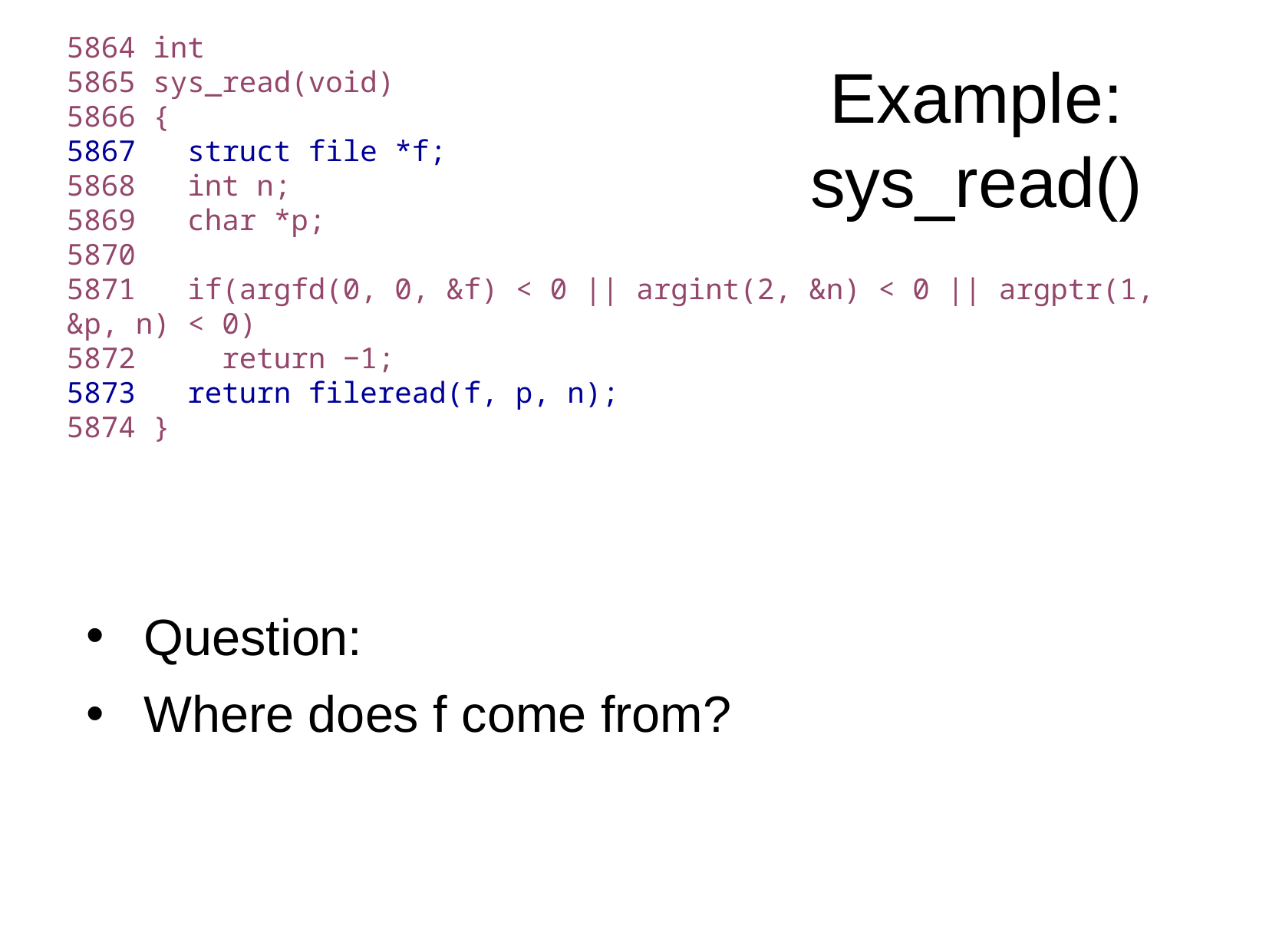

5864 int
5865 sys_read(void)
5866 {
5867   struct file *f;
5868   int n;
5869   char *p;
5870
5871   if(argfd(0, 0, &f) < 0 || argint(2, &n) < 0 || argptr(1, &p, n) < 0)
5872     return −1;
5873   return fileread(f, p, n);
5874 }
Example: sys_read()
Question:
Where does f come from?